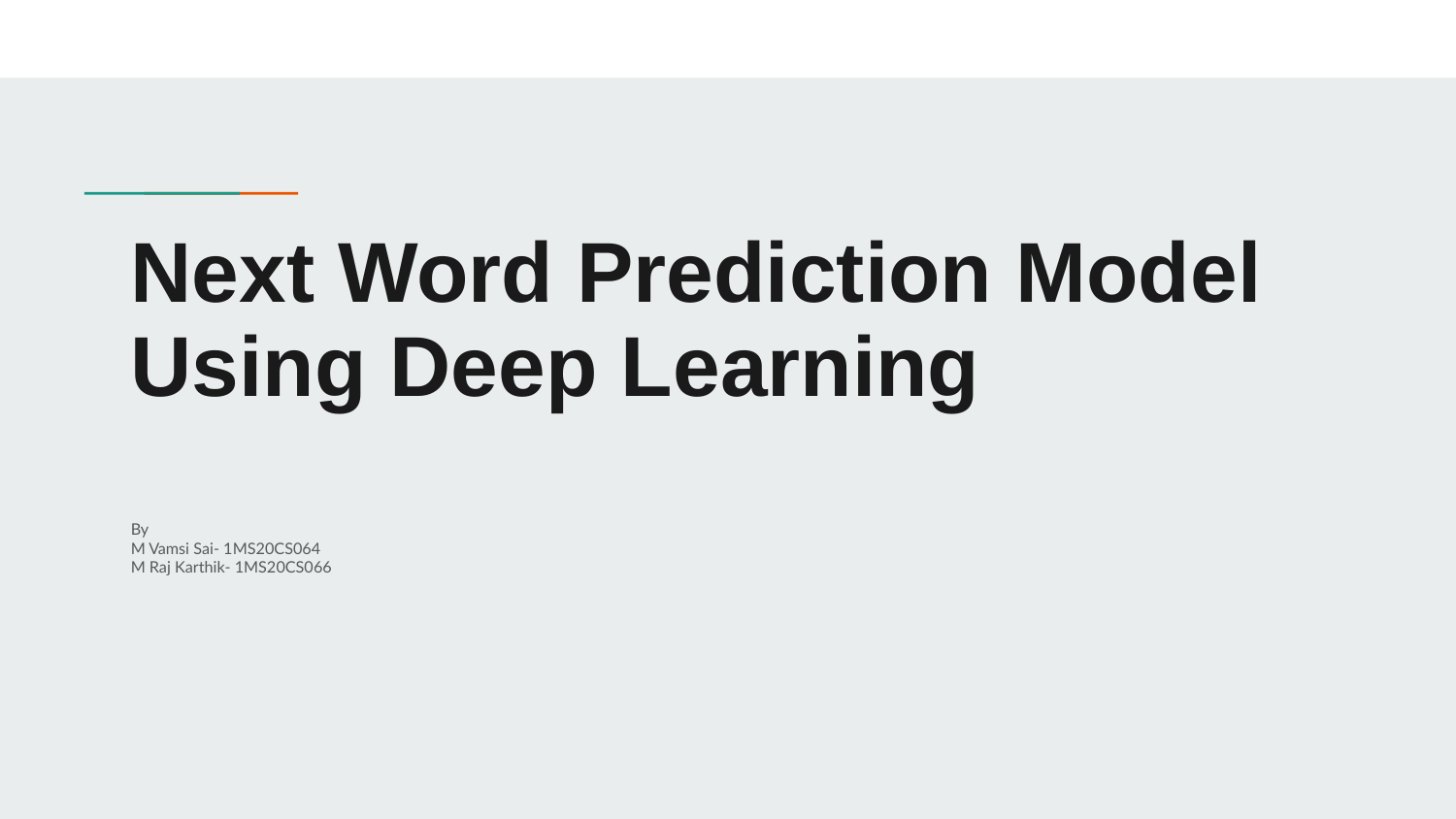

# Next Word Prediction Model Using Deep Learning
By
M Vamsi Sai- 1MS20CS064
M Raj Karthik- 1MS20CS066